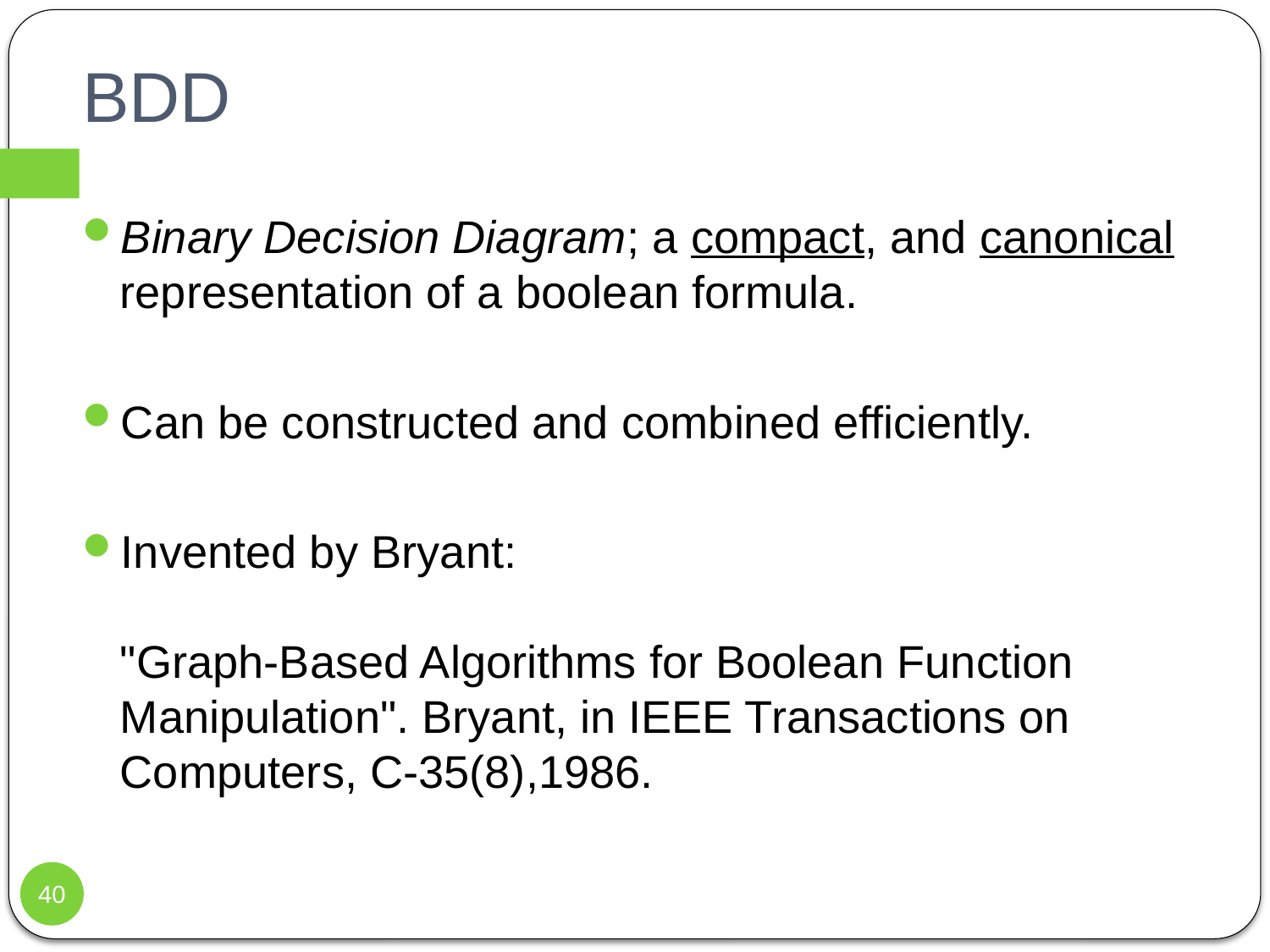

# BDD
Binary Decision Diagram; a compact, and canonical representation of a boolean formula.

Can be constructed and combined efficiently.

Invented by Bryant:
"Graph-Based Algorithms for Boolean Function Manipulation". Bryant, in IEEE Transactions on Computers, C-35(8),1986.
40